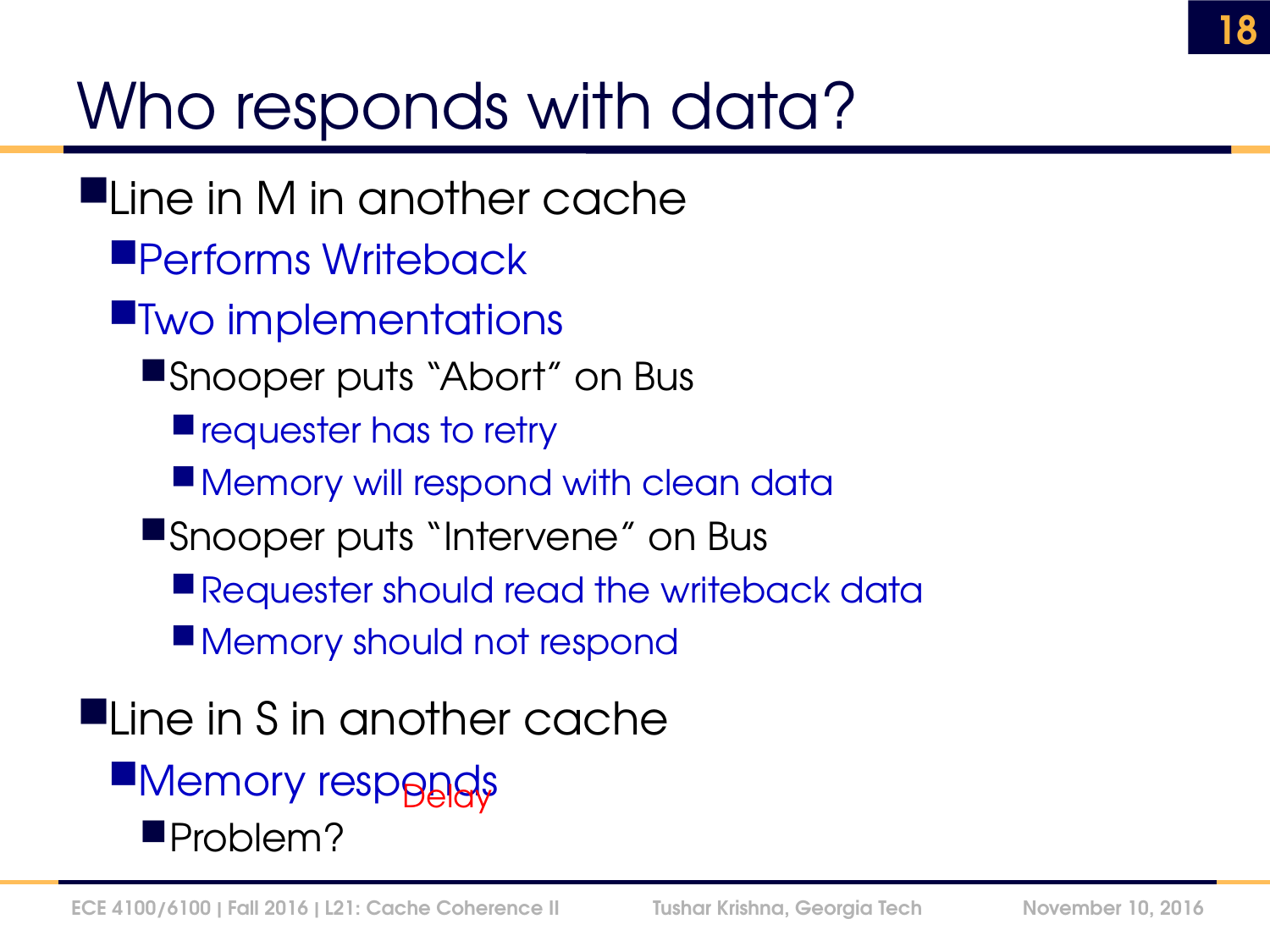

18
# Who responds with data?
Line in M in another cache
Performs Writeback
Two implementations
Snooper puts “Abort” on Bus
requester has to retry
Memory will respond with clean data
Snooper puts “Intervene” on Bus
Requester should read the writeback data
Memory should not respond
Line in S in another cache
Memory responds
Problem?

Delay
ECE 4100/6100 | Fall 2016 | L21: Cache Coherence II                 Tushar Krishna, Georgia Tech
November 10, 2016